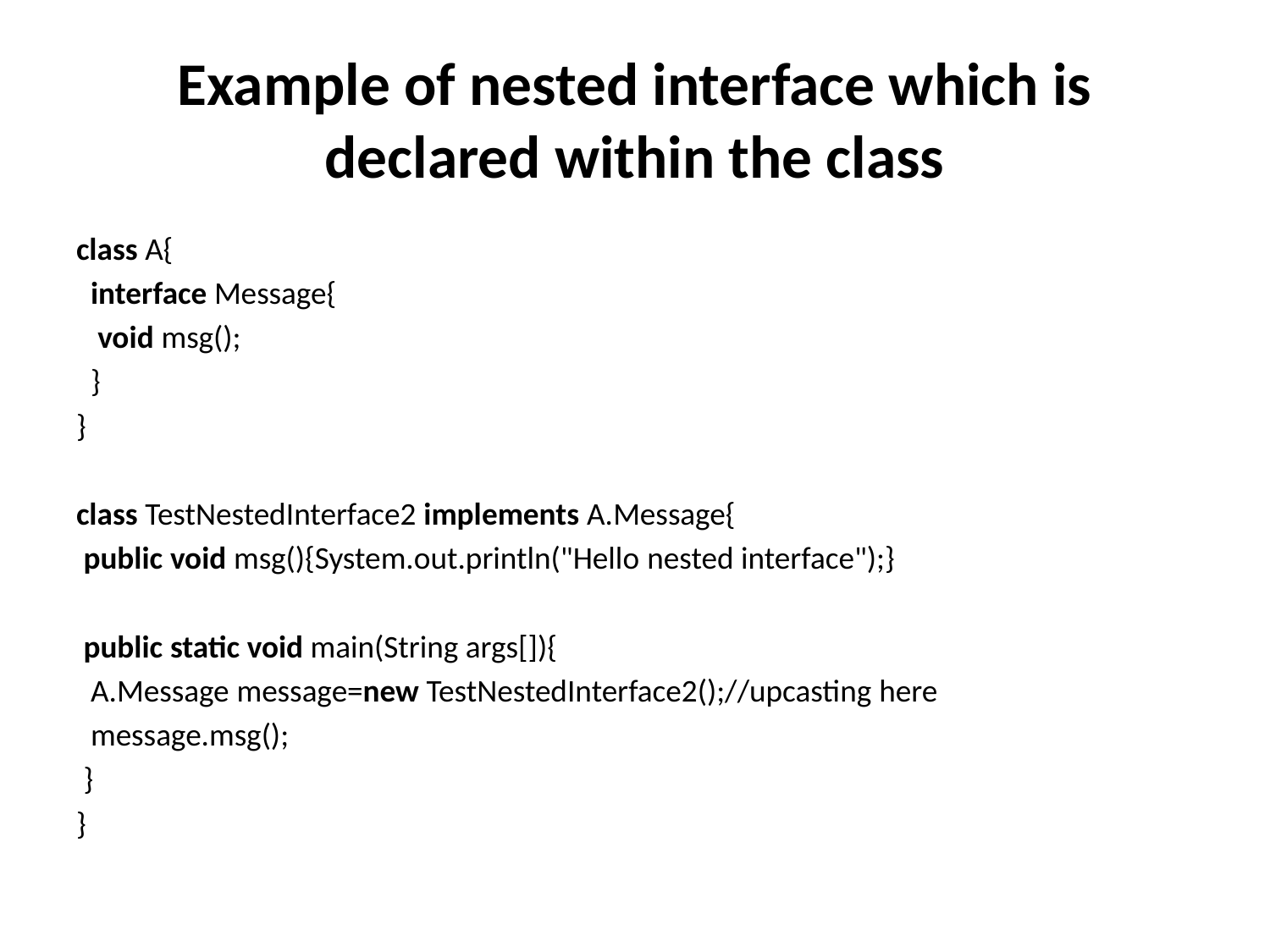

# Example of nested interface which is declared within the class
class A{
  interface Message{
   void msg();
  }
}

class TestNestedInterface2 implements A.Message{
 public void msg(){System.out.println("Hello nested interface");}

 public static void main(String args[]){
  A.Message message=new TestNestedInterface2();//upcasting here
  message.msg();
 }
}